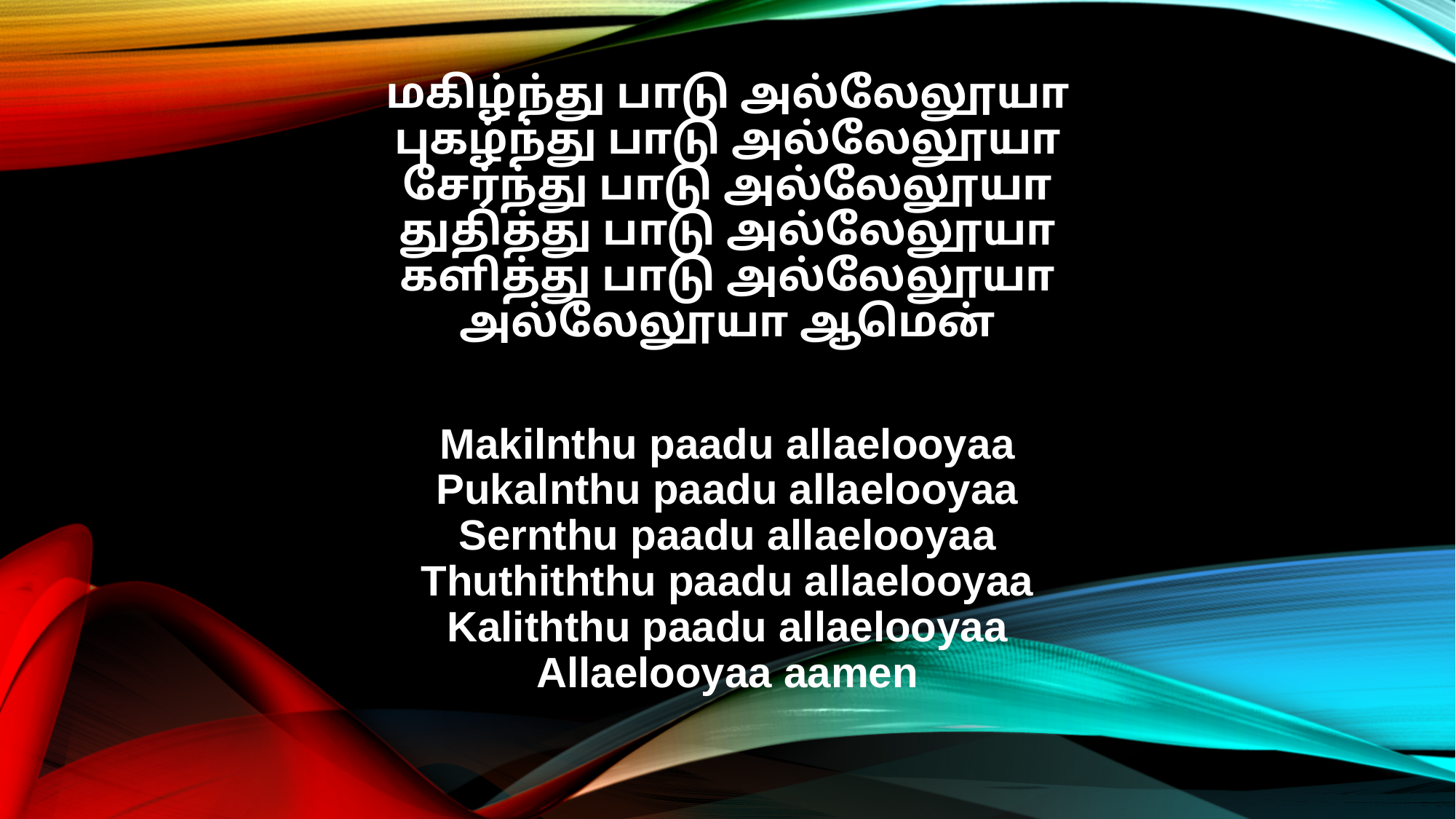

மகிழ்ந்து பாடு அல்லேலூயா
புகழ்ந்து பாடு அல்லேலூயா
சேர்ந்து பாடு அல்லேலூயா
துதித்து பாடு அல்லேலூயா
களித்து பாடு அல்லேலூயா
அல்லேலூயா ஆமென்

Makilnthu paadu allaelooyaa
Pukalnthu paadu allaelooyaa
Sernthu paadu allaelooyaa
Thuthiththu paadu allaelooyaa
Kaliththu paadu allaelooyaa
Allaelooyaa aamen